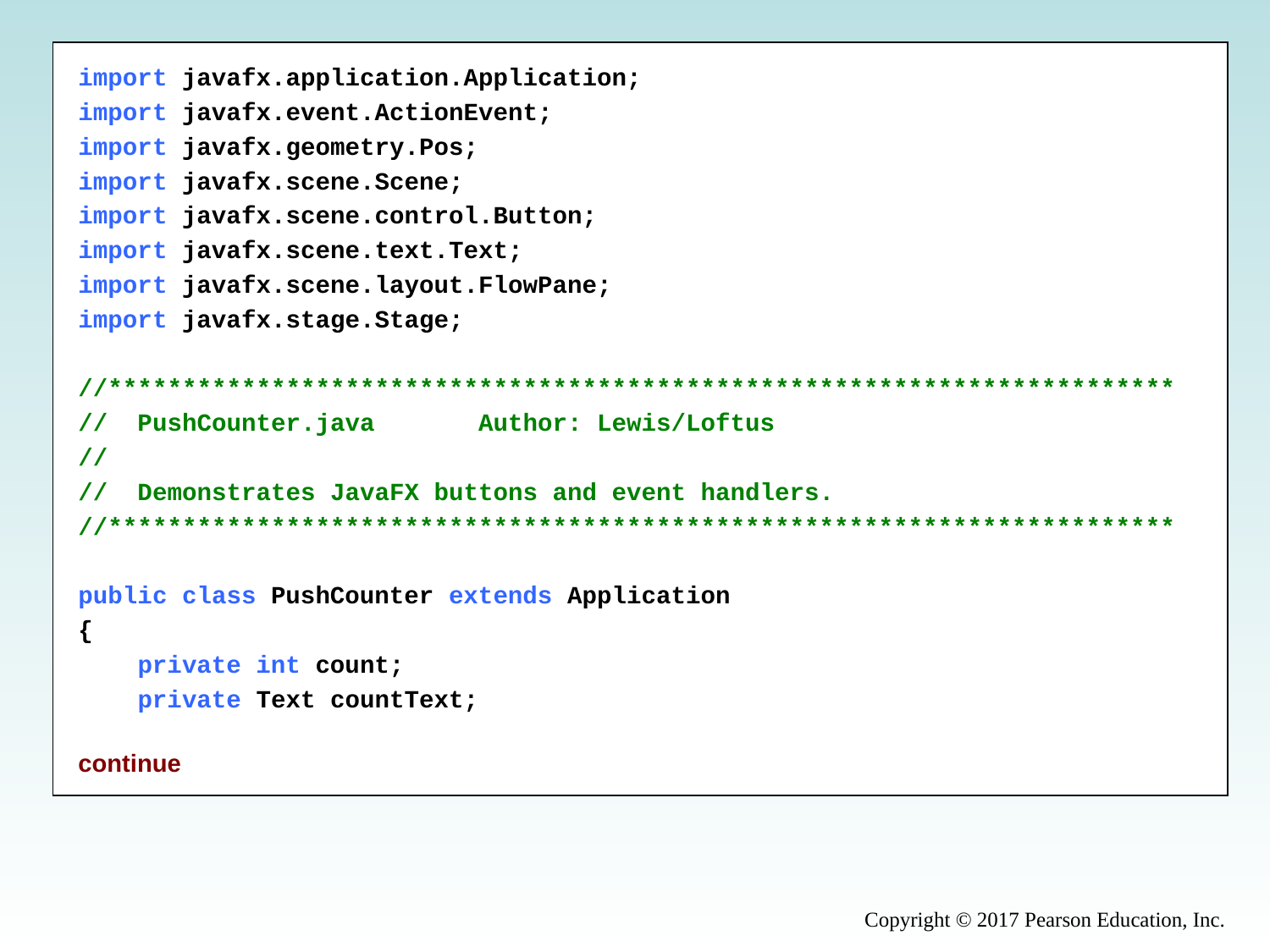

import javafx.application.Application;
import javafx.event.ActionEvent;
import javafx.geometry.Pos;
import javafx.scene.Scene;
import javafx.scene.control.Button;
import javafx.scene.text.Text;
import javafx.scene.layout.FlowPane;
import javafx.stage.Stage;

//************************************************************************
//  PushCounter.java       Author: Lewis/Loftus
//
//  Demonstrates JavaFX buttons and event handlers.
//************************************************************************

public class PushCounter extends Application
{
    private int count;
    private Text countText;

continue
Copyright © 2017 Pearson Education, Inc.